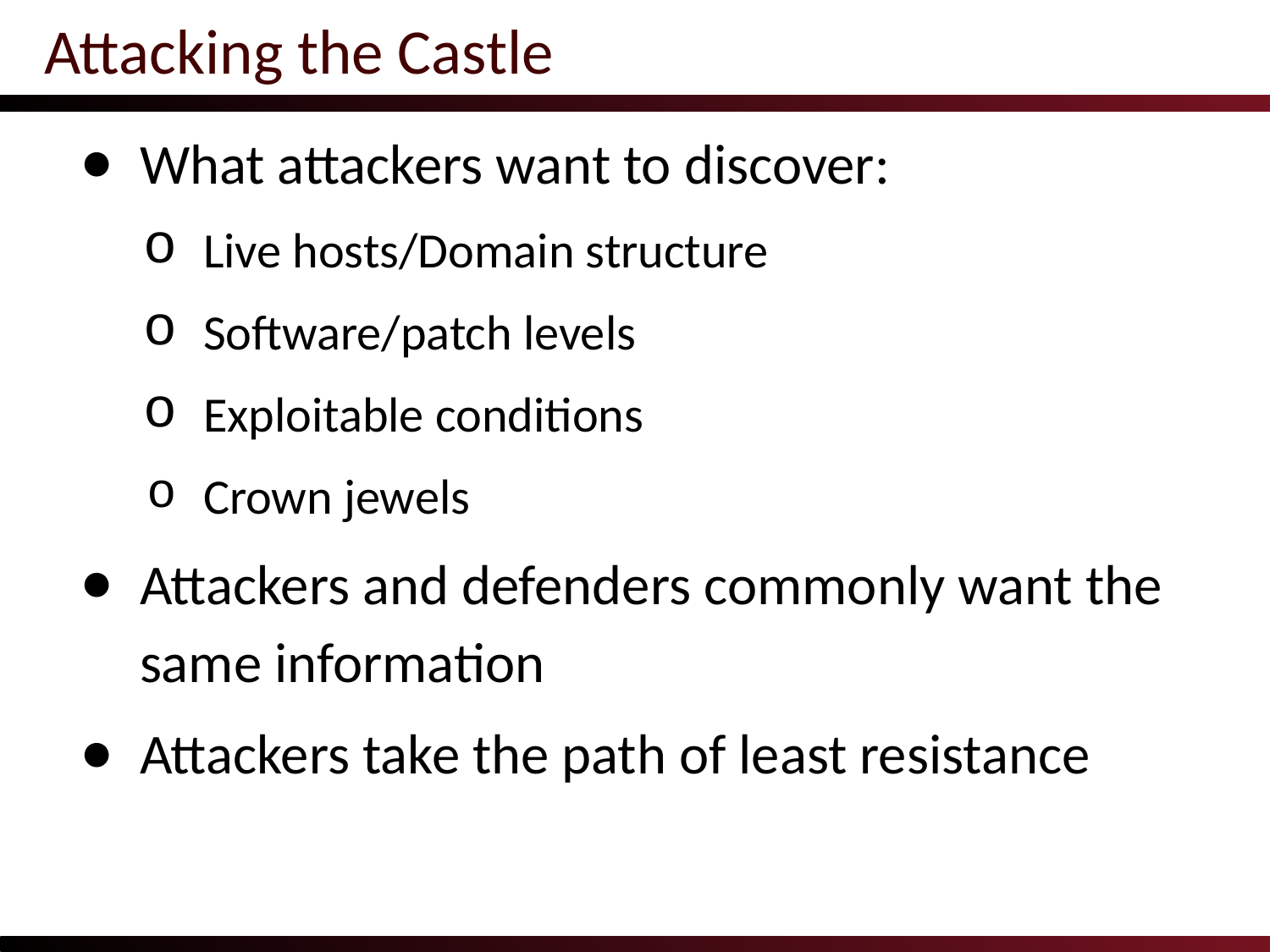

# Attacking the Castle
What attackers want to discover:
Live hosts/Domain structure
Software/patch levels
Exploitable conditions
Crown jewels
Attackers and defenders commonly want the same information
Attackers take the path of least resistance